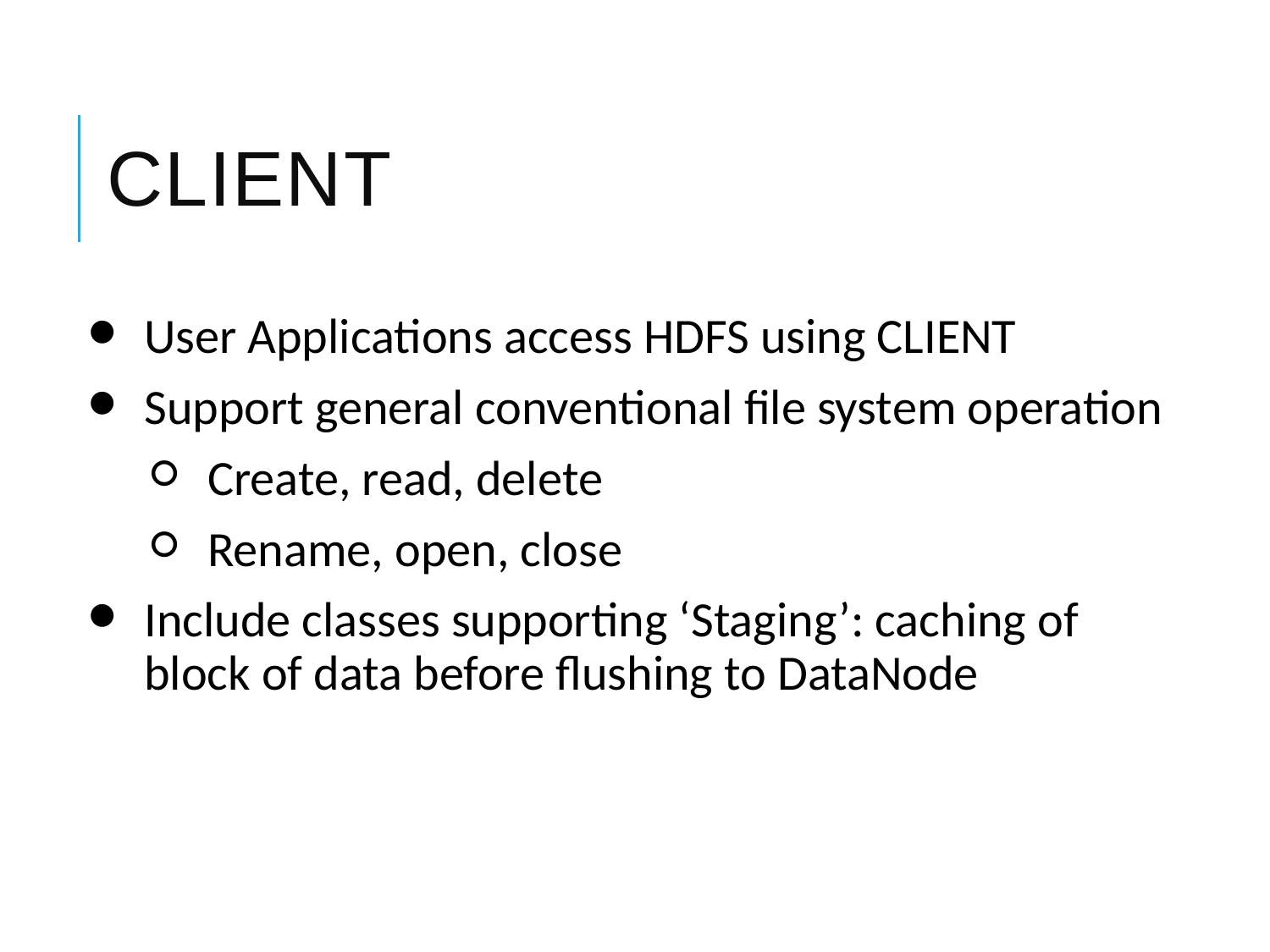

# CLIENT
User Applications access HDFS using CLIENT
Support general conventional file system operation
Create, read, delete
Rename, open, close
Include classes supporting ‘Staging’: caching of block of data before flushing to DataNode